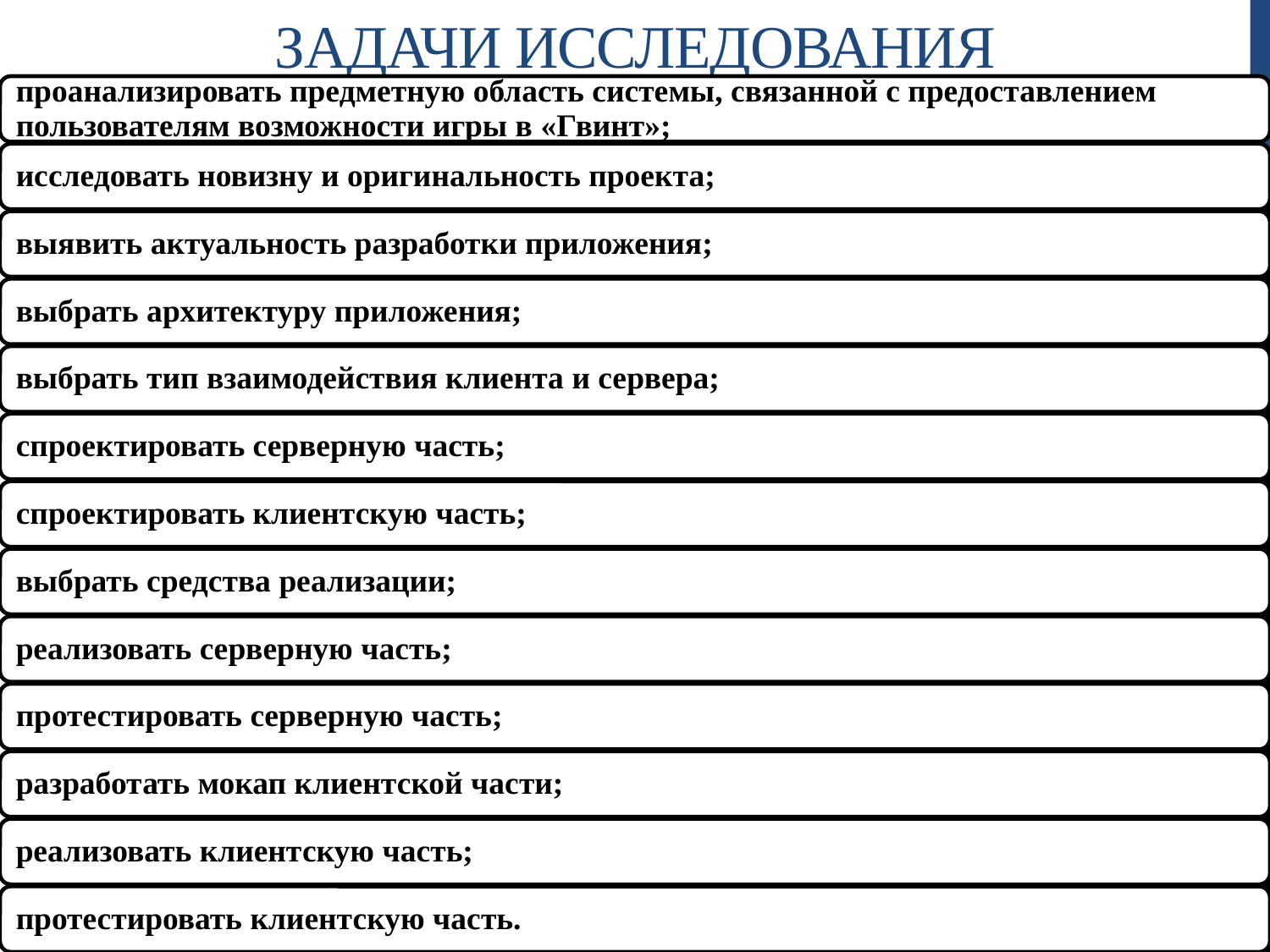

# Задачи исследования
проанализировать предметную область системы, связанной с предоставлением пользователям возможности игры в «Гвинт»;
исследовать новизну и оригинальность проекта;
выявить актуальность разработки приложения;
выбрать архитектуру приложения;
выбрать тип взаимодействия клиента и сервера;
спроектировать серверную часть;
спроектировать клиентскую часть;
выбрать средства реализации;
реализовать серверную часть;
протестировать серверную часть;
разработать мокап клиентской части;
реализовать клиентскую часть;
протестировать клиентскую часть.